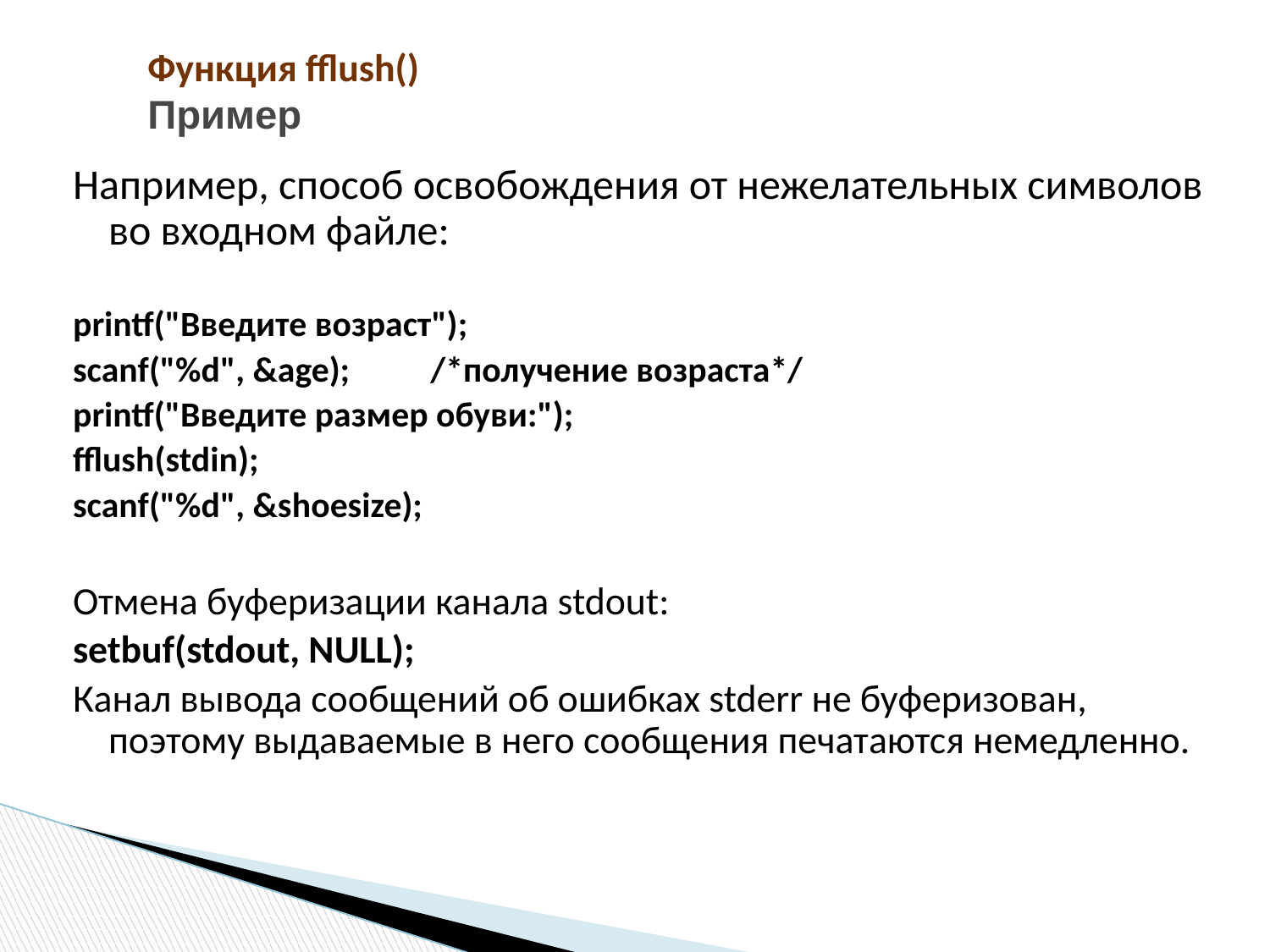

# Функция fflush() Пример
Например, способ освобождения от нежелательных символов во входном файле:

printf("Введите возраст");
scanf("%d", &age);          /*получение возраста*/
printf("Введите размер обуви:");
fflush(stdin);
scanf("%d", &shoesize);

Отмена буферизации канала stdout:
setbuf(stdout, NULL);
Канал вывода сообщений об ошибках stderr не буферизован, поэтому выдаваемые в него сообщения печатаются немедленно.